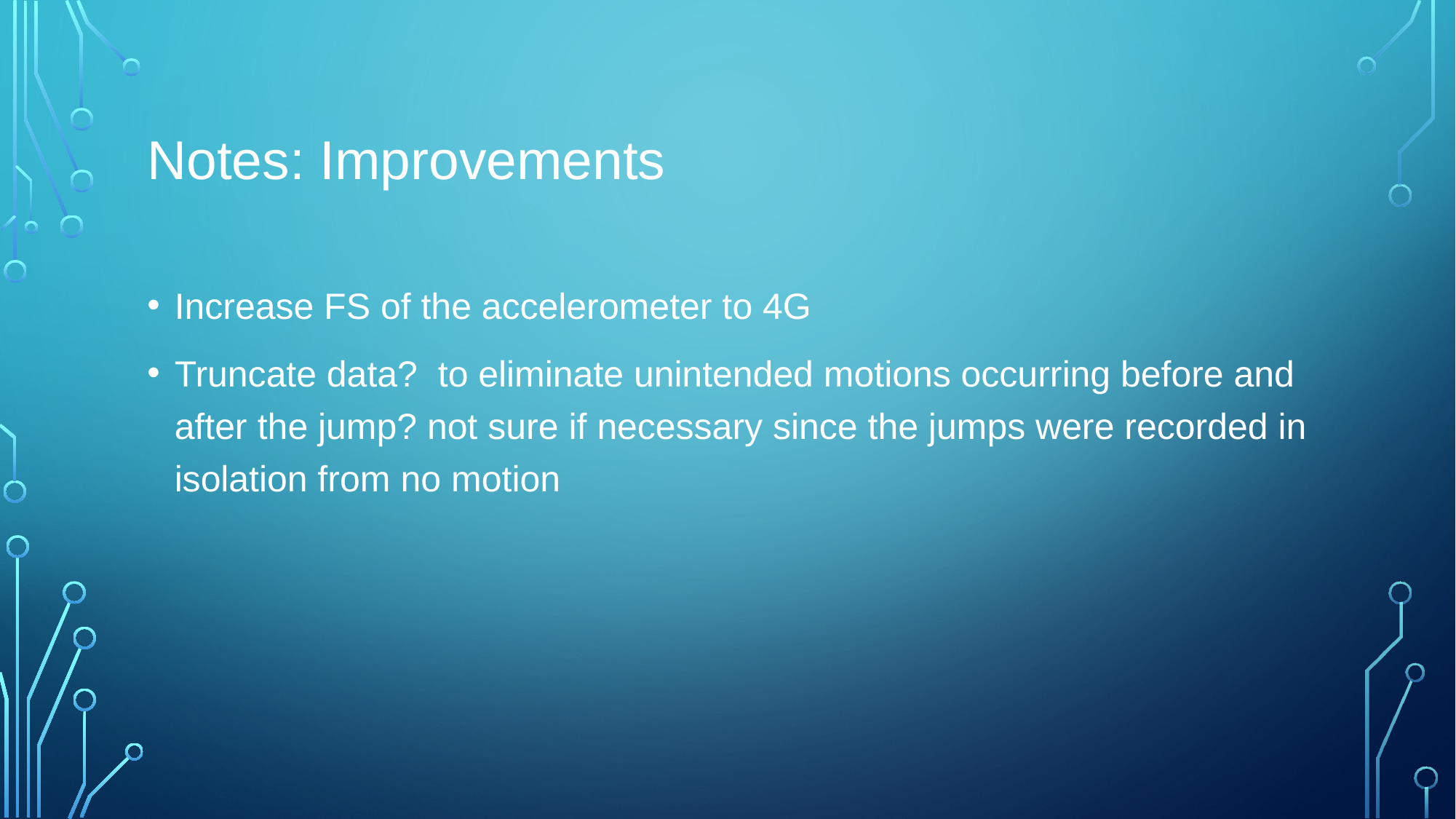

# Notes: Improvements
Increase FS of the accelerometer to 4G
Truncate data?  to eliminate unintended motions occurring before and after the jump? not sure if necessary since the jumps were recorded in isolation from no motion